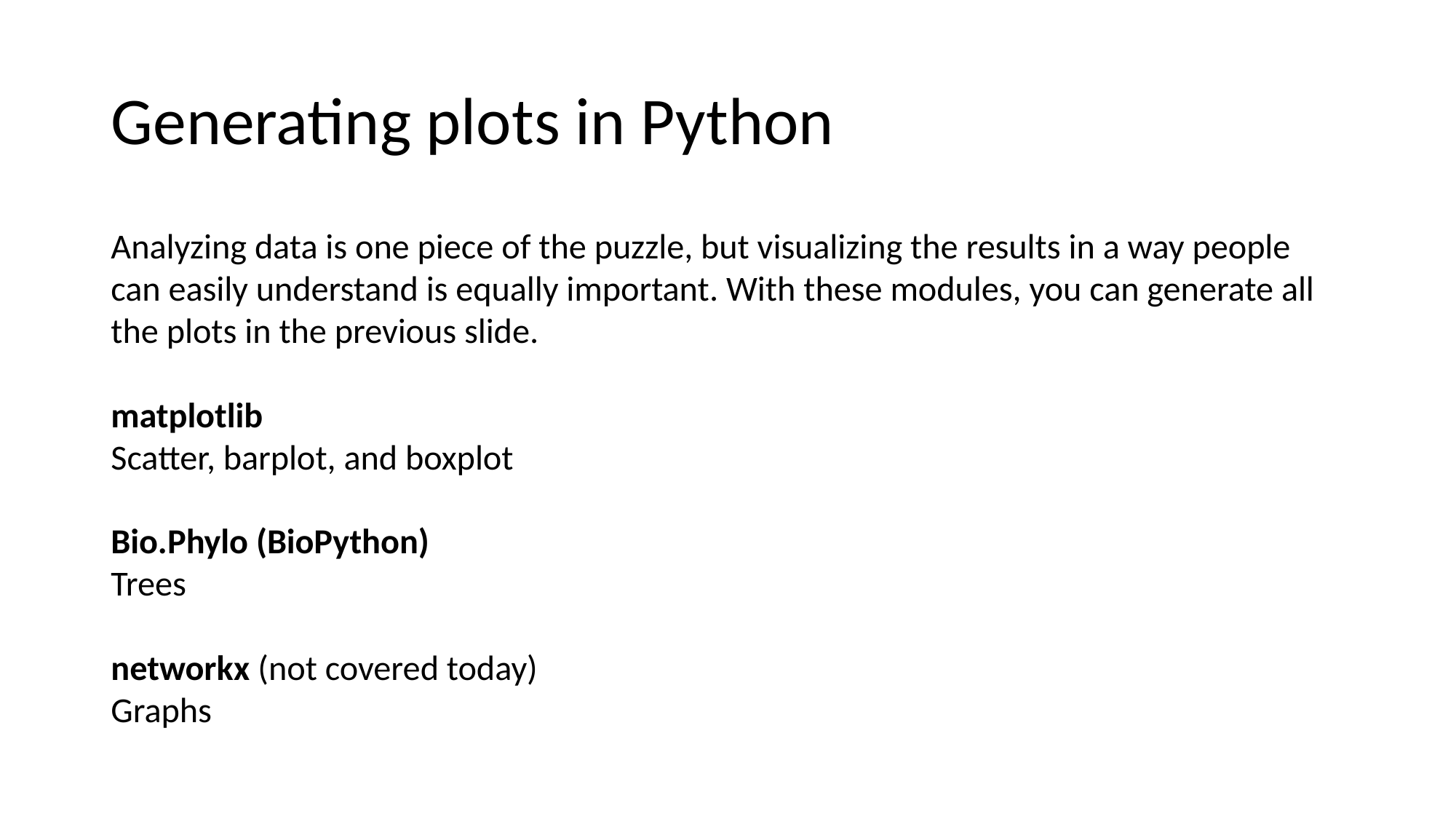

# Generating plots in Python
Analyzing data is one piece of the puzzle, but visualizing the results in a way people can easily understand is equally important. With these modules, you can generate all the plots in the previous slide.
matplotlib
Scatter, barplot, and boxplot

Bio.Phylo (BioPython)
Trees

networkx (not covered today)
Graphs